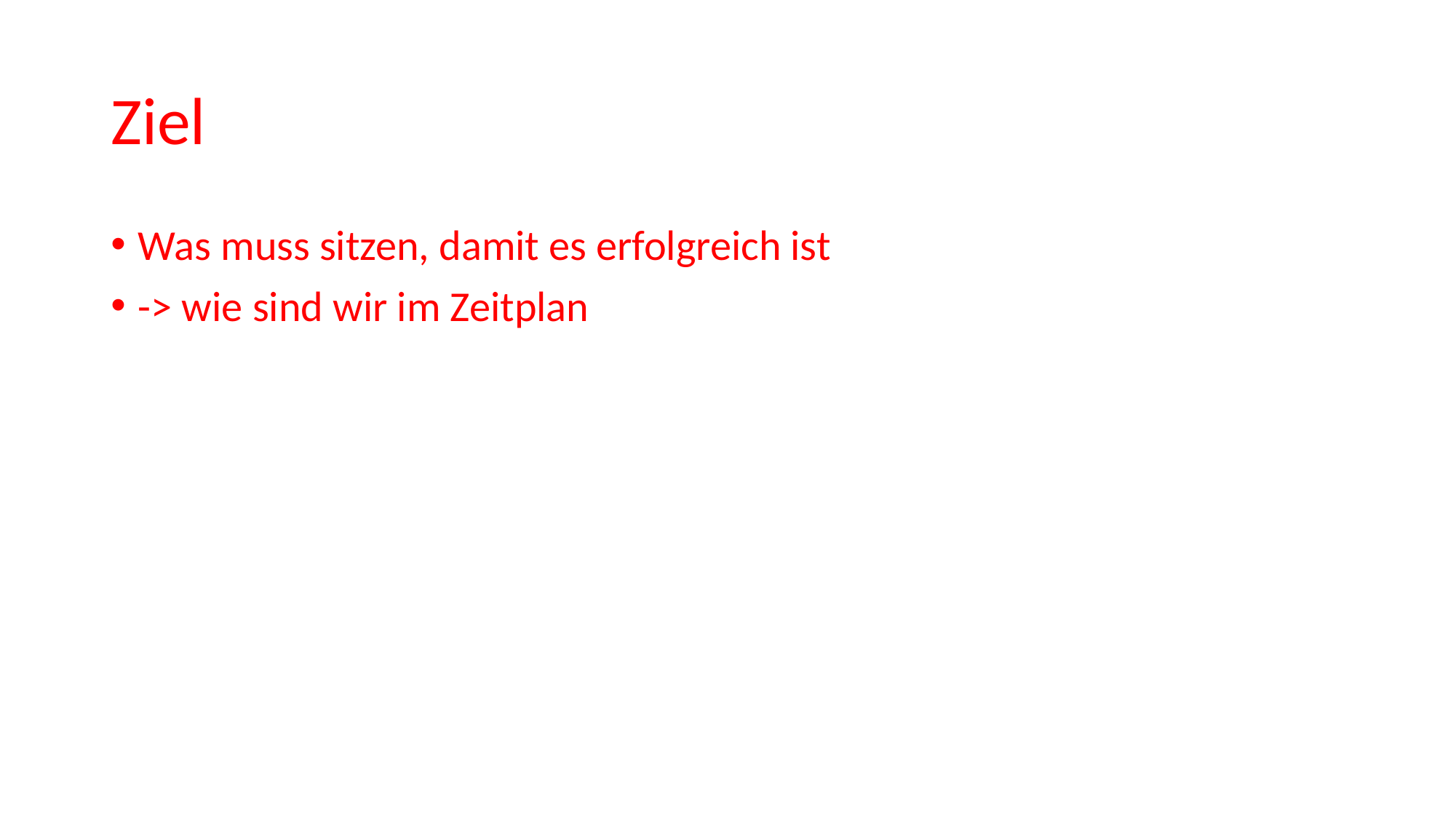

# Ziel
Was muss sitzen, damit es erfolgreich ist
-> wie sind wir im Zeitplan